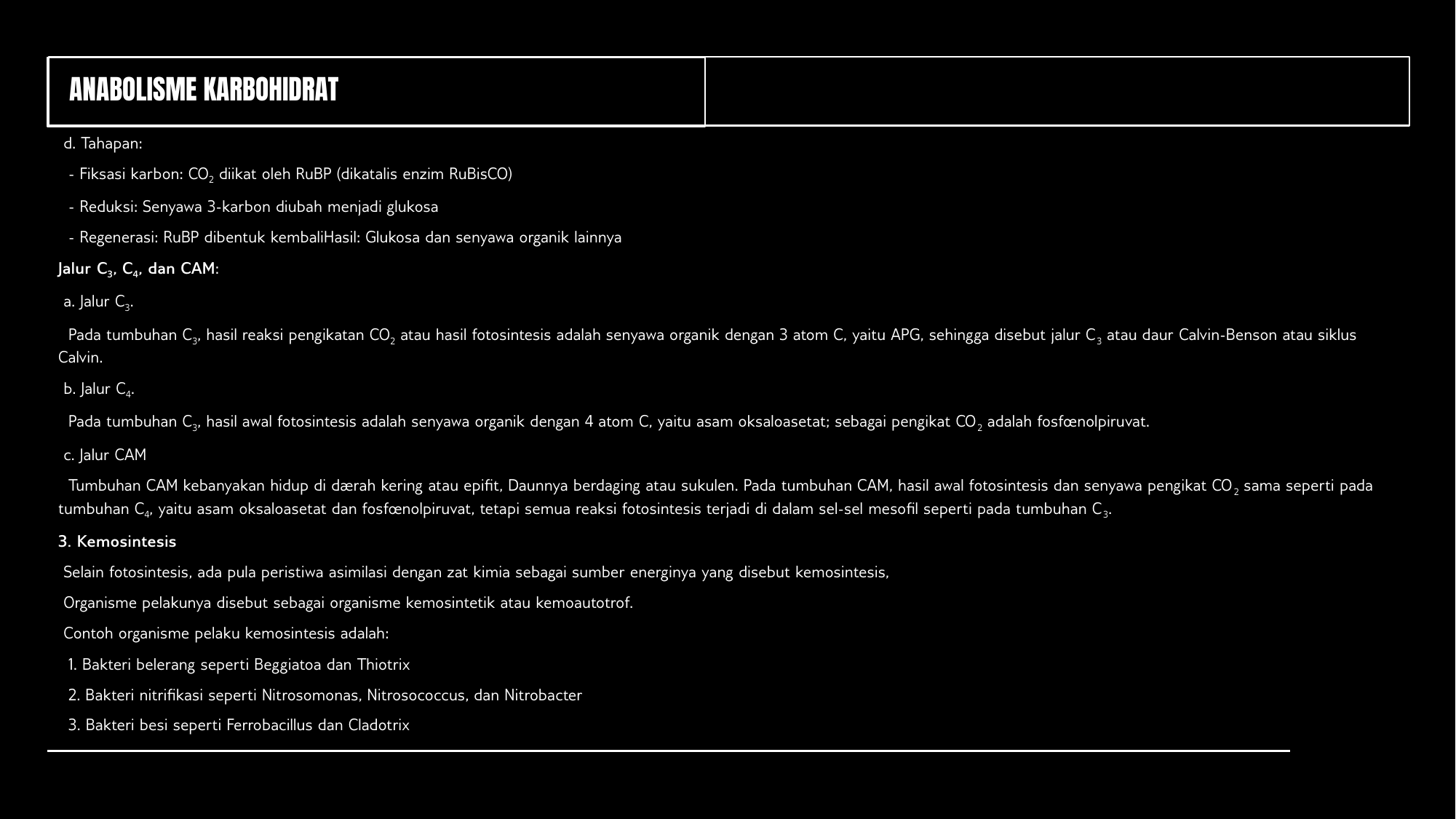

# Anabolisme Karbohidrat
 d. Tahapan:
  - Fiksasi karbon: CO2 diikat oleh RuBP (dikatalis enzim RuBisCO)
  - Reduksi: Senyawa 3-karbon diubah menjadi glukosa
  - Regenerasi: RuBP dibentuk kembaliHasil: Glukosa dan senyawa organik lainnya
Jalur C3, C4, dan CAM:
 a. Jalur C3.
  Pada tumbuhan C3, hasil reaksi pengikatan CO2 atau hasil fotosintesis adalah senyawa organik dengan 3 atom C, yaitu APG, sehingga disebut jalur C3 atau daur Calvin-Benson atau siklus Calvin.
 b. Jalur C4.
  Pada tumbuhan C3, hasil awal fotosintesis adalah senyawa organik dengan 4 atom C, yaitu asam oksaloasetat; sebagai pengikat CO2 adalah fosfoenolpiruvat.
 c. Jalur CAM
  Tumbuhan CAM kebanyakan hidup di daerah kering atau epifit, Daunnya berdaging atau sukulen. Pada tumbuhan CAM, hasil awal fotosintesis dan senyawa pengikat CO2 sama seperti pada tumbuhan C4, yaitu asam oksaloasetat dan fosfoenolpiruvat, tetapi semua reaksi fotosintesis terjadi di dalam sel-sel mesofil seperti pada tumbuhan C3.
3. Kemosintesis
 Selain fotosintesis, ada pula peristiwa asimilasi dengan zat kimia sebagai sumber energinya yang disebut kemosintesis,
 Organisme pelakunya disebut sebagai organisme kemosintetik atau kemoautotrof.
 Contoh organisme pelaku kemosintesis adalah:
  1. Bakteri belerang seperti Beggiatoa dan Thiotrix
  2. Bakteri nitrifikasi seperti Nitrosomonas, Nitrosococcus, dan Nitrobacter
  3. Bakteri besi seperti Ferrobacillus dan Cladotrix